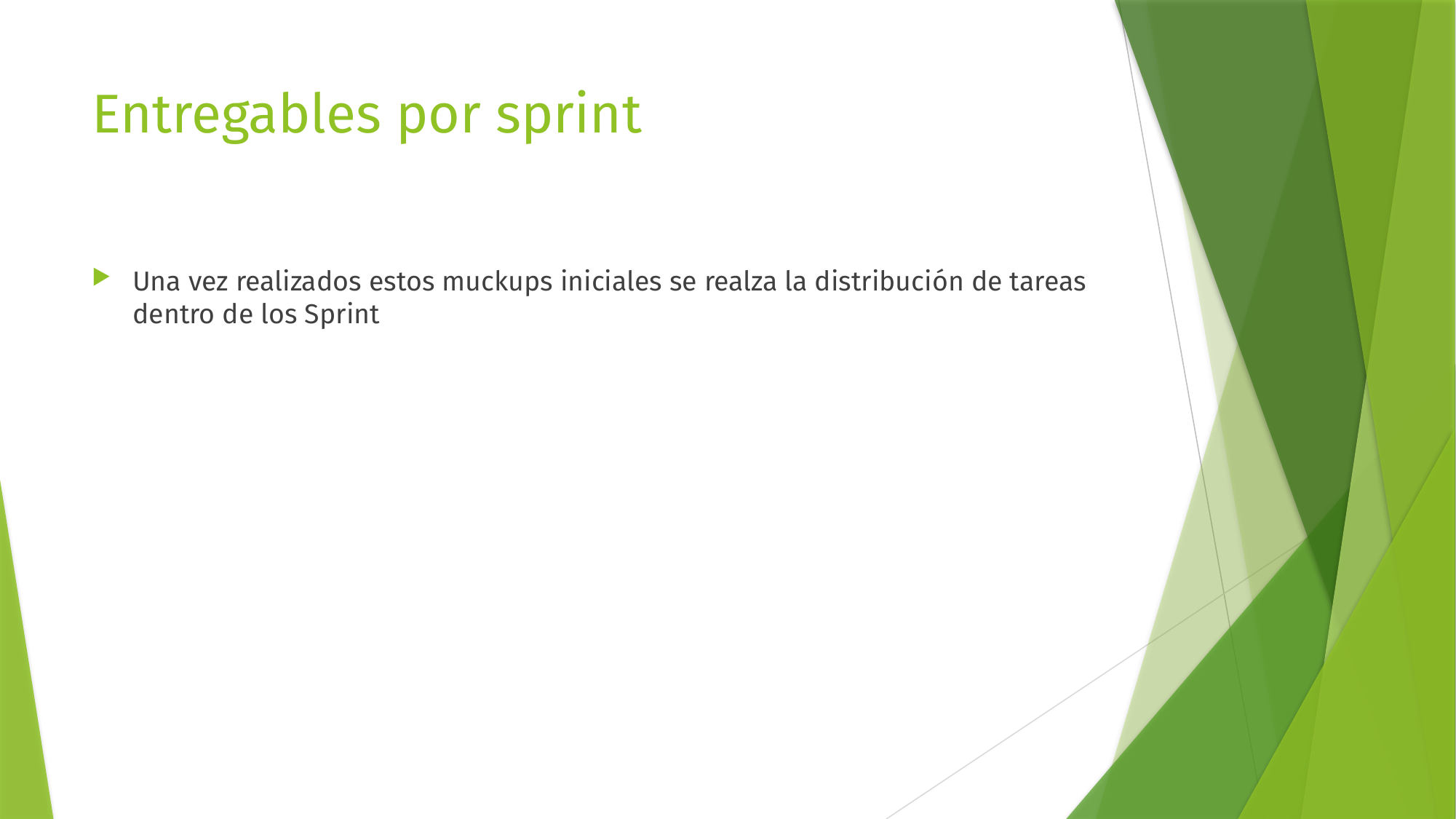

# Entregables por sprint
Una vez realizados estos muckups iniciales se realza la distribución de tareas dentro de los Sprint